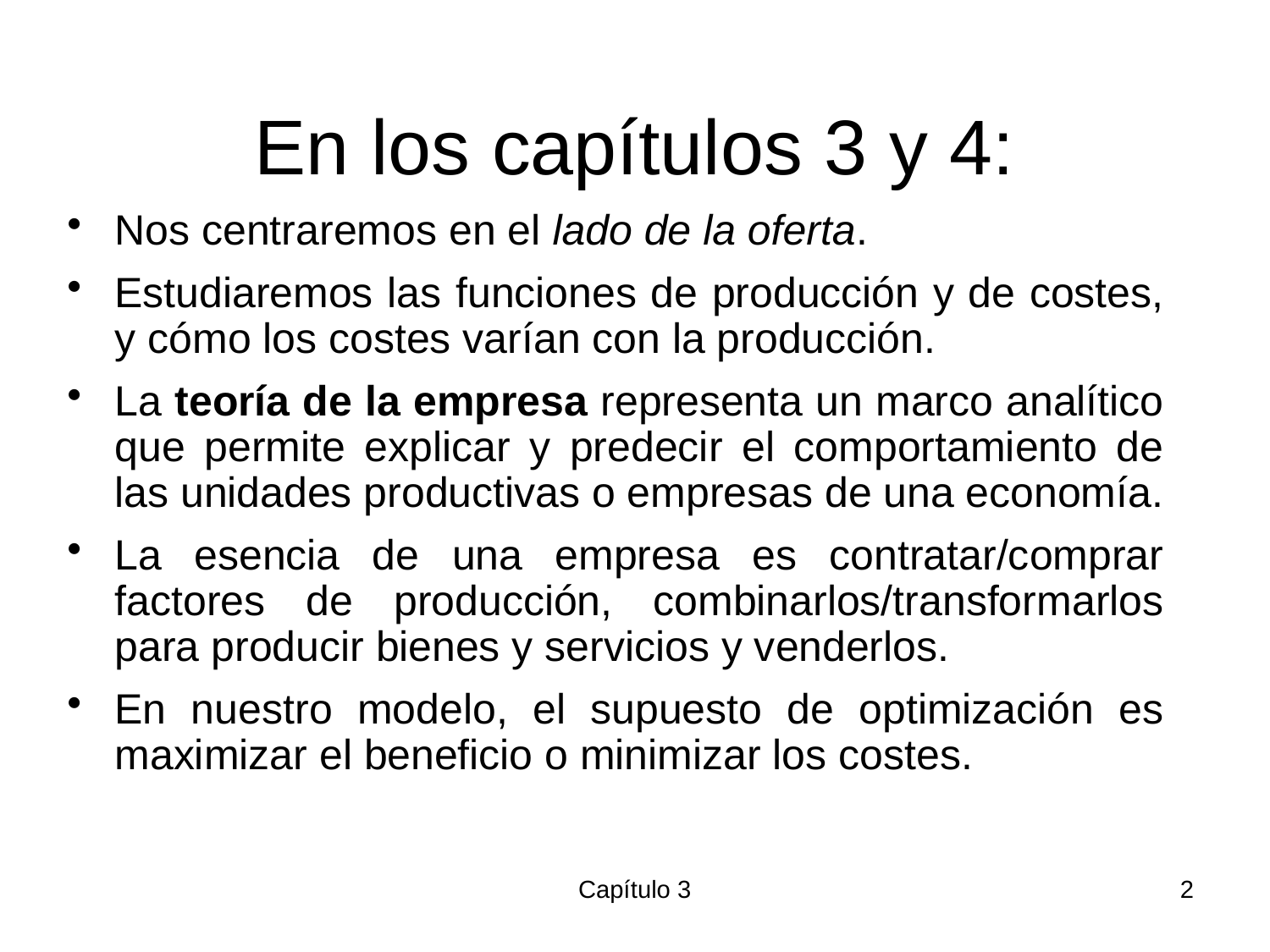

# En los capítulos 3 y 4:
Nos centraremos en el lado de la oferta.
Estudiaremos las funciones de producción y de costes, y cómo los costes varían con la producción.
La teoría de la empresa representa un marco analítico que permite explicar y predecir el comportamiento de las unidades productivas o empresas de una economía.
La esencia de una empresa es contratar/comprar factores de producción, combinarlos/transformarlos para producir bienes y servicios y venderlos.
En nuestro modelo, el supuesto de optimización es maximizar el beneficio o minimizar los costes.
Capítulo 3
2